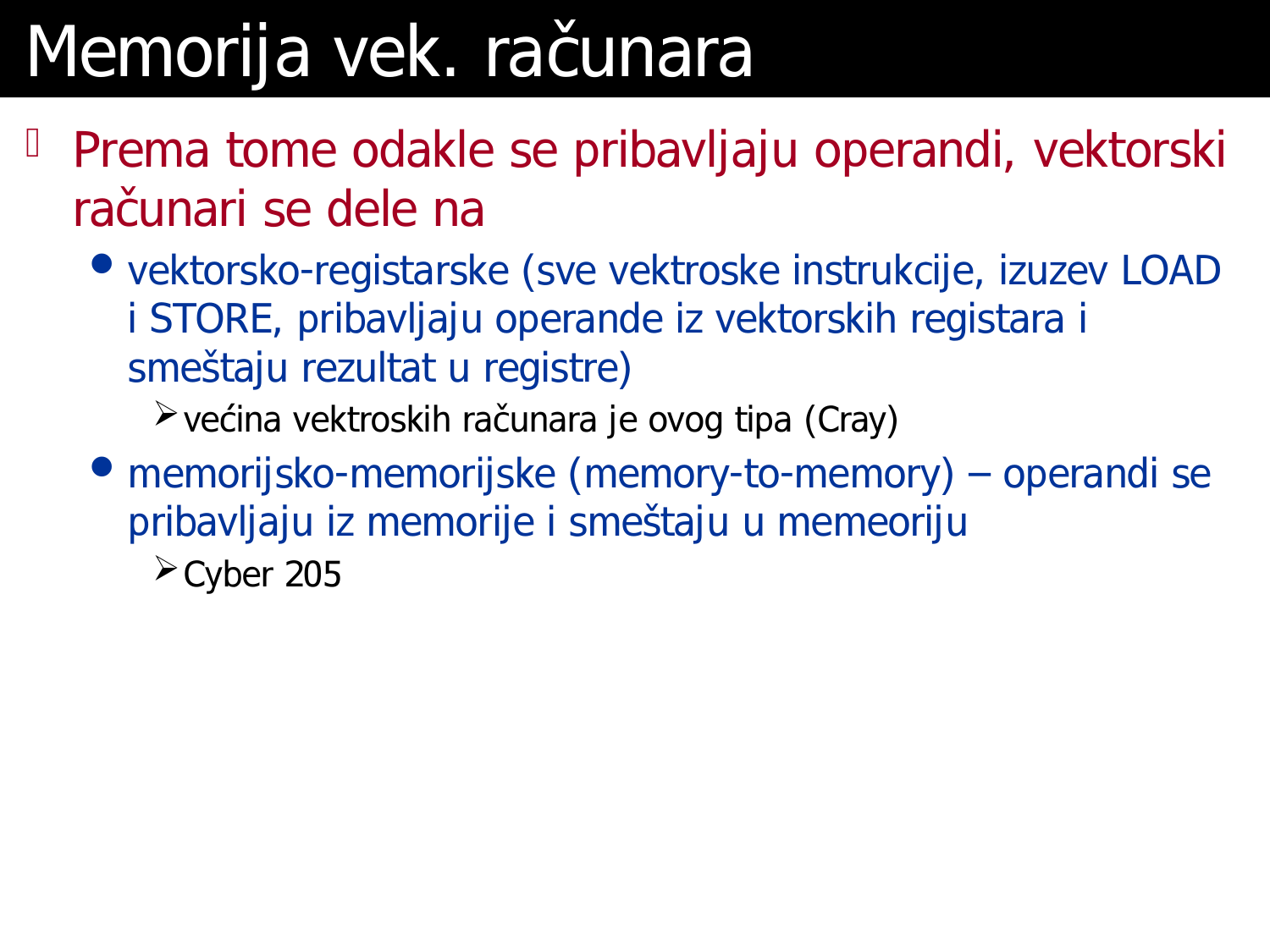

# Memorija vek. računara
Prema tome odakle se pribavljaju operandi, vektorski računari se dele na
vektorsko-registarske (sve vektroske instrukcije, izuzev LOAD i STORE, pribavljaju operande iz vektorskih registara i smeštaju rezultat u registre)
većina vektroskih računara je ovog tipa (Cray)
memorijsko-memorijske (memory-to-memory) – operandi se pribavljaju iz memorije i smeštaju u memeoriju
Cyber 205